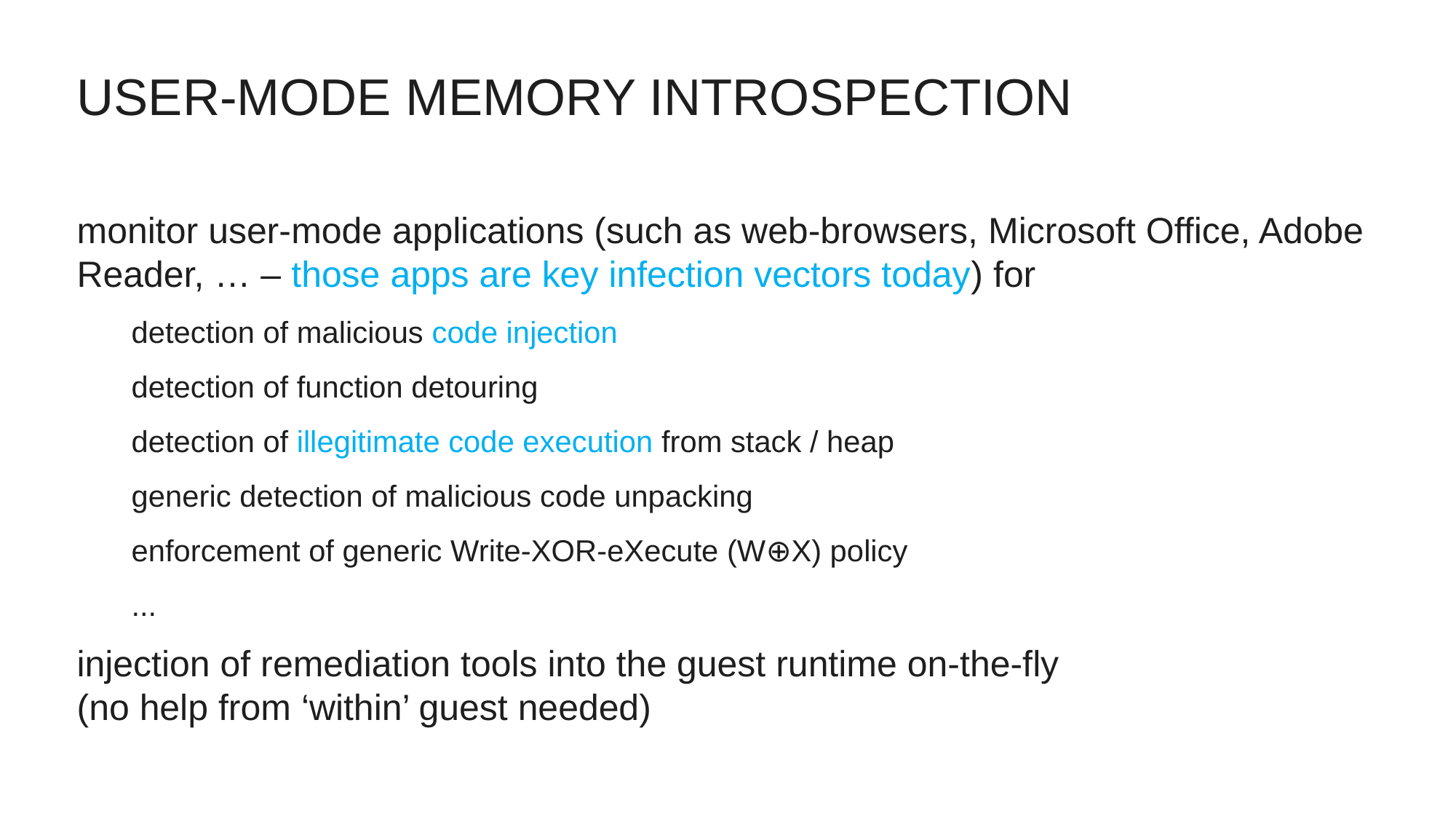

# User-mode memory introspection
monitor user-mode applications (such as web-browsers, Microsoft Office, Adobe Reader, … – those apps are key infection vectors today) for
detection of malicious code injection
detection of function detouring
detection of illegitimate code execution from stack / heap
generic detection of malicious code unpacking
enforcement of generic Write-XOR-eXecute (W⊕X) policy
...
injection of remediation tools into the guest runtime on-the-fly
(no help from ‘within’ guest needed)